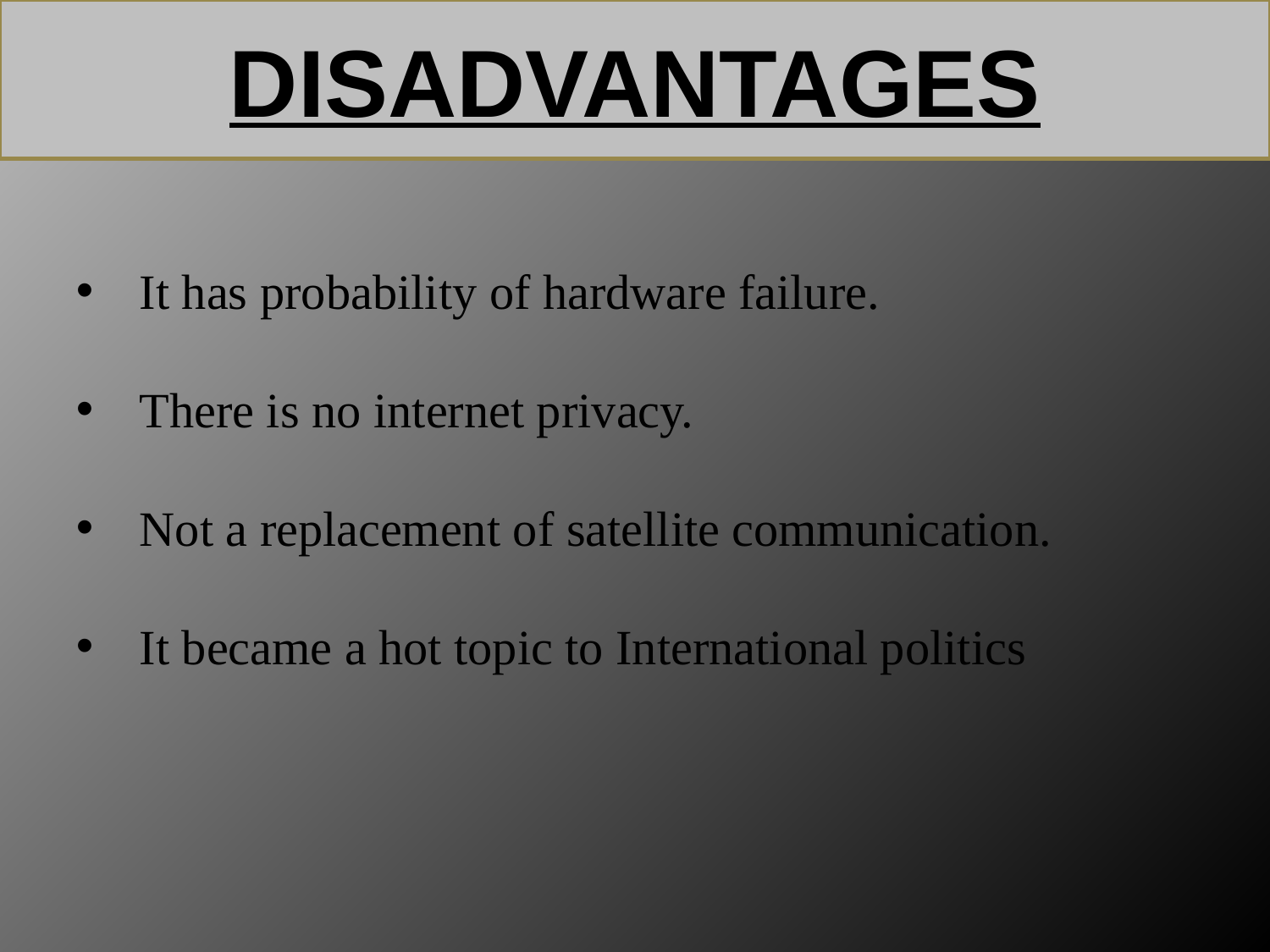

DISADVANTAGES
It has probability of hardware failure.

There is no internet privacy.

Not a replacement of satellite communication.

It became a hot topic to International politics